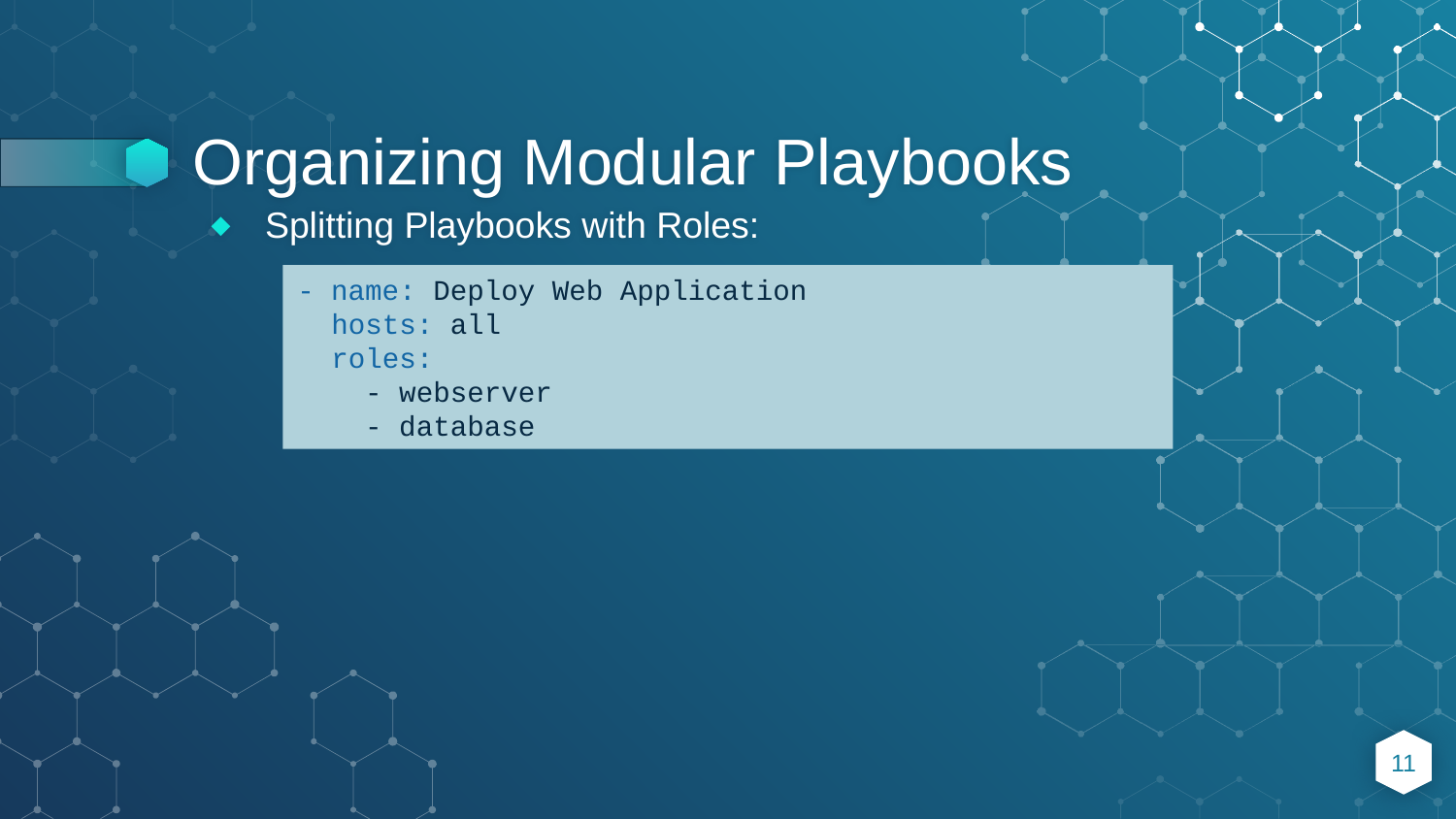

# Organizing Modular Playbooks
Splitting Playbooks with Roles:

- name: Deploy Web Application
  hosts: all
  roles:
    - webserver
    - database
11